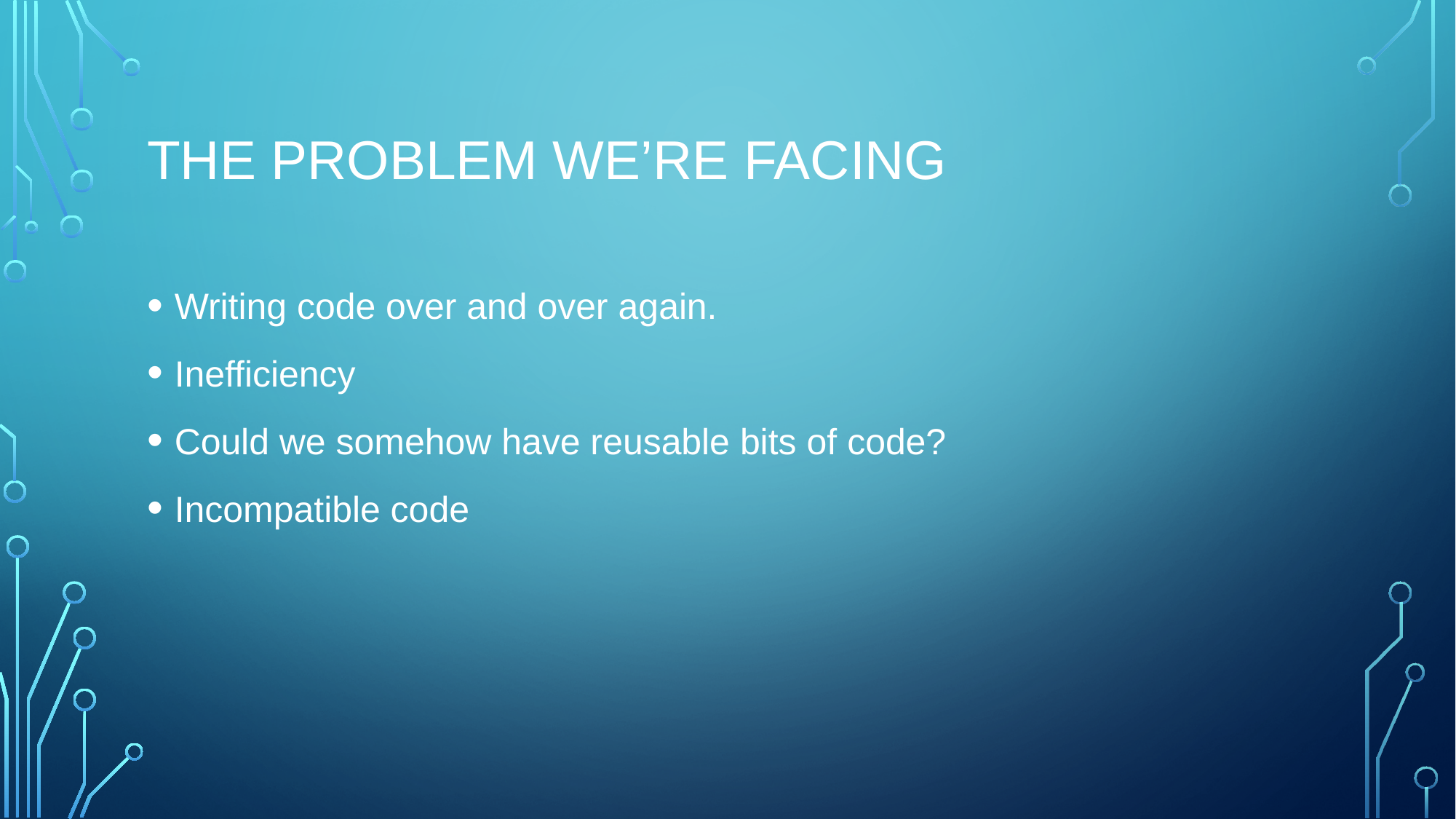

# The problem we’re facing
Writing code over and over again.
Inefficiency
Could we somehow have reusable bits of code?
Incompatible code